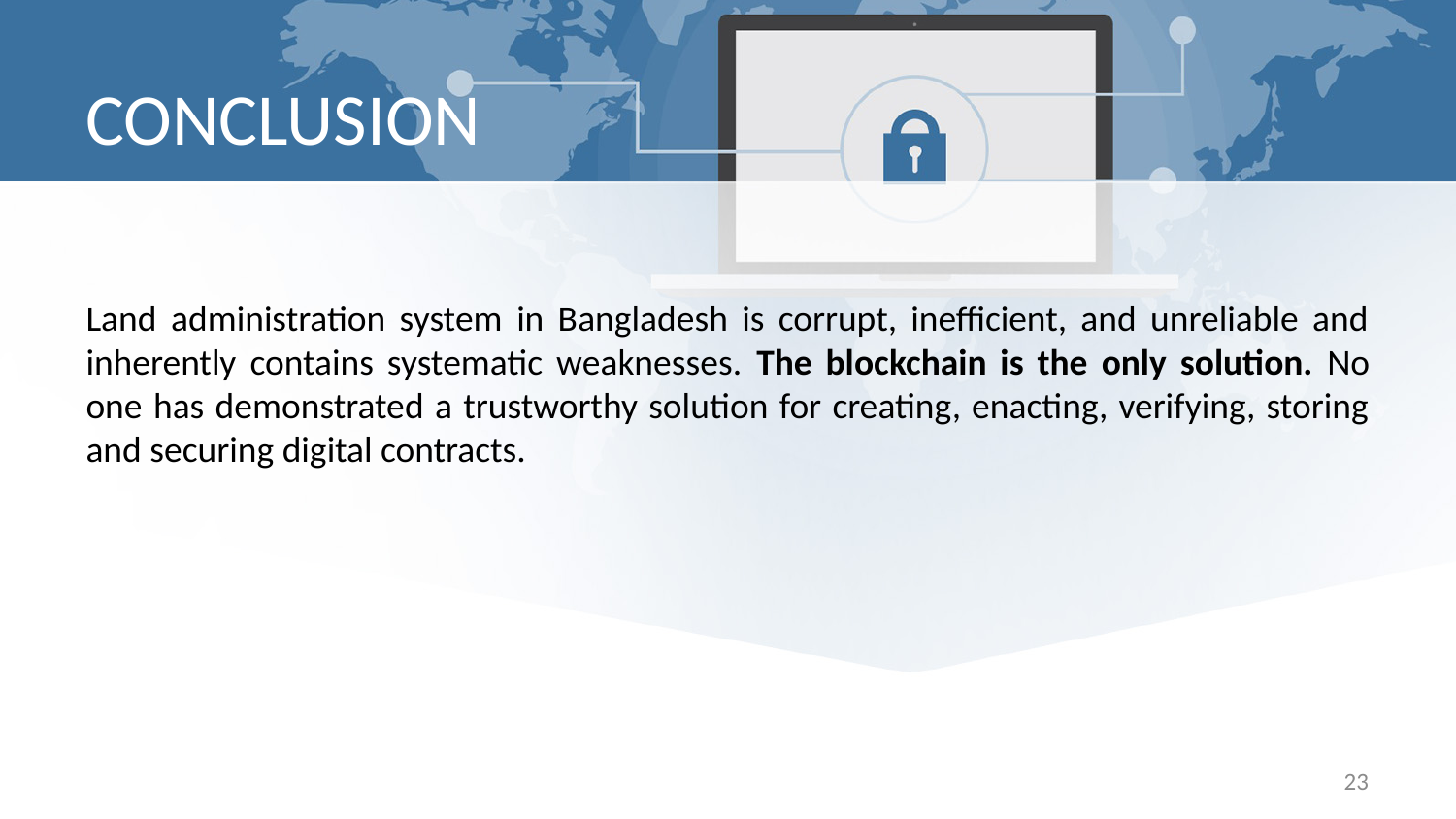

# CONCLUSION
Land administration system in Bangladesh is corrupt, inefficient, and unreliable and inherently contains systematic weaknesses. The blockchain is the only solution. No one has demonstrated a trustworthy solution for creating, enacting, verifying, storing and securing digital contracts.
23